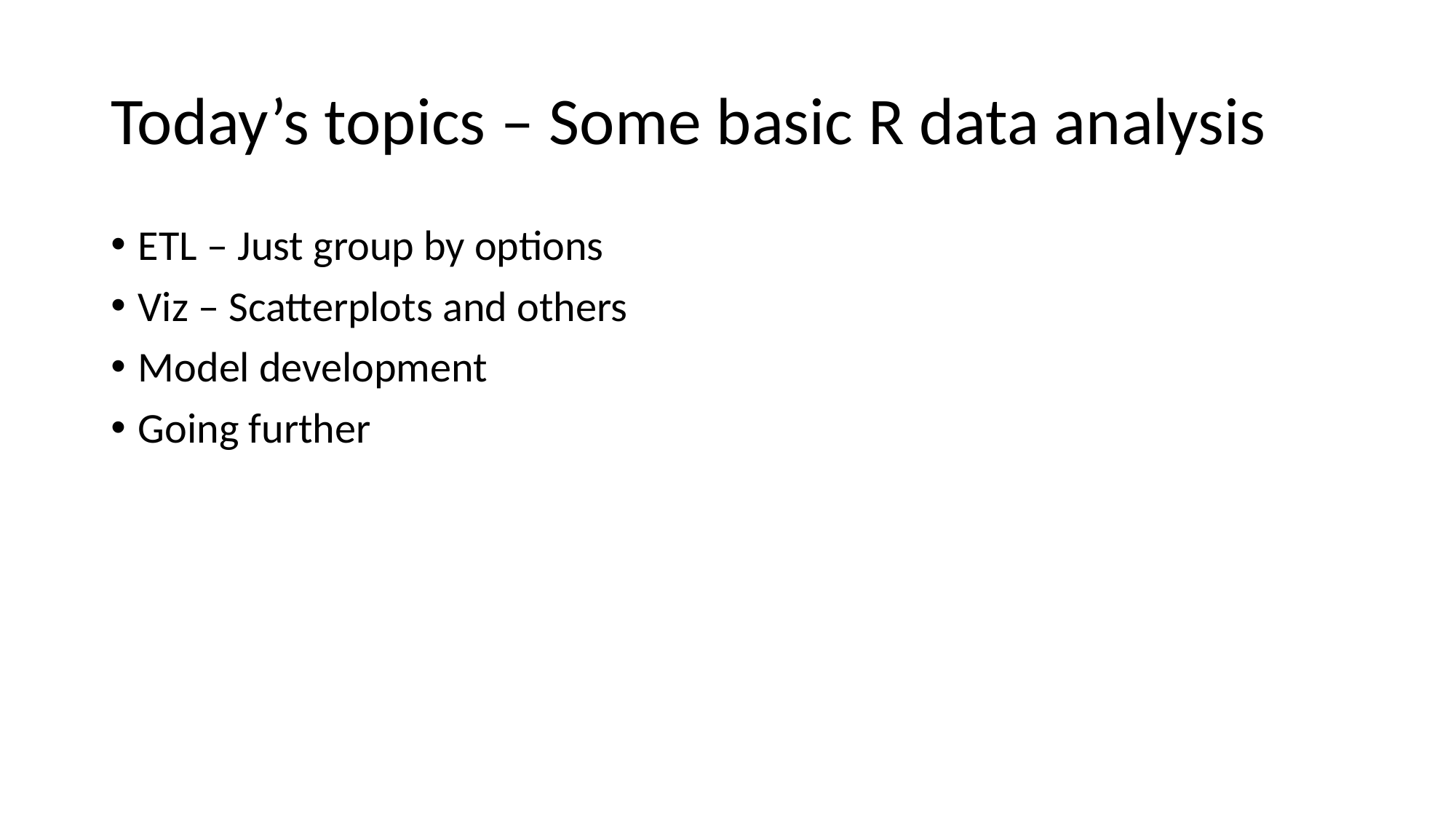

# Today’s topics – Some basic R data analysis
ETL – Just group by options
Viz – Scatterplots and others
Model development
Going further